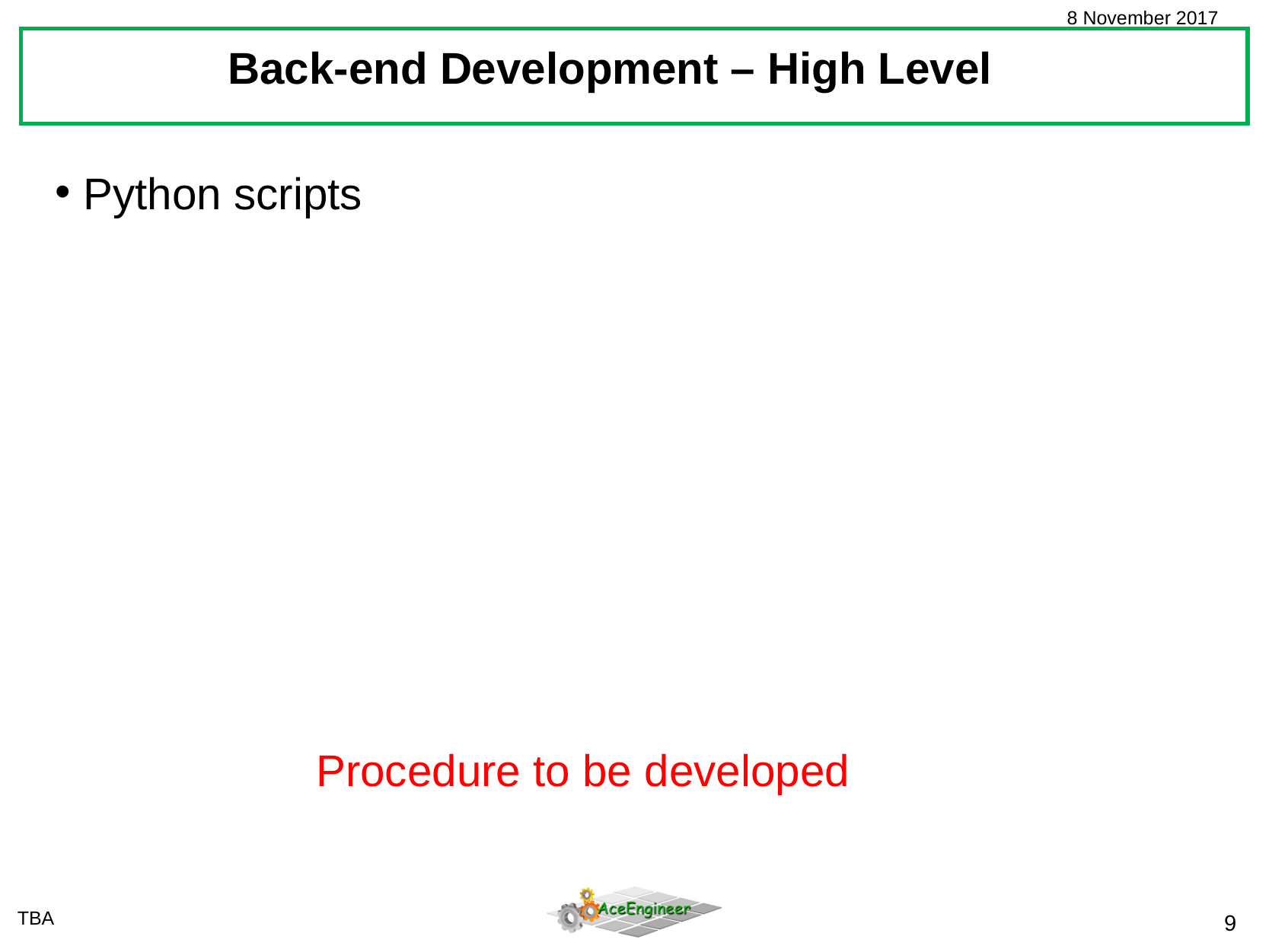

Back-end Development – High Level
Python scripts

Procedure to be developed